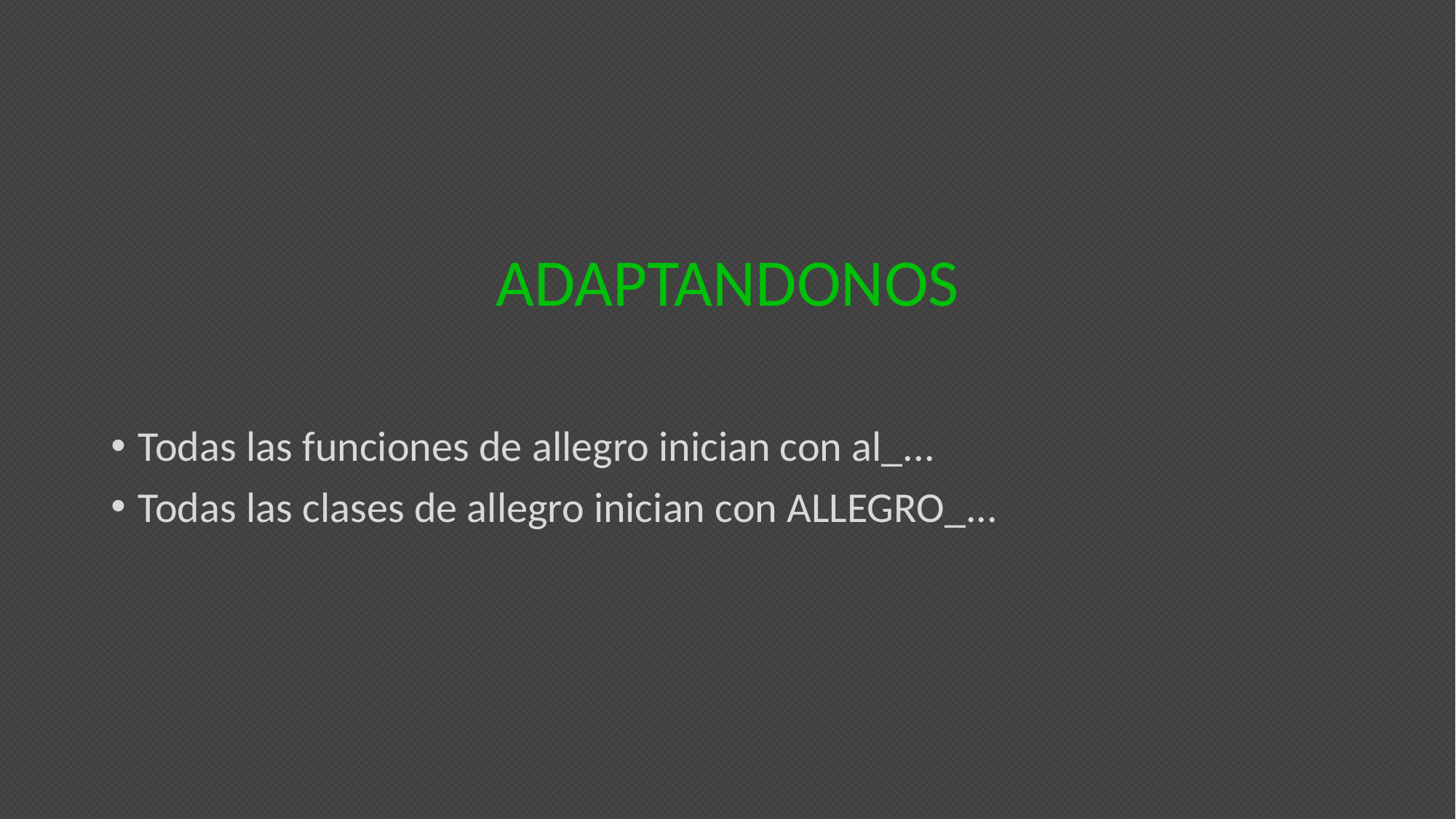

# ADAPTANDONOS
Todas las funciones de allegro inician con al_...
Todas las clases de allegro inician con ALLEGRO_...